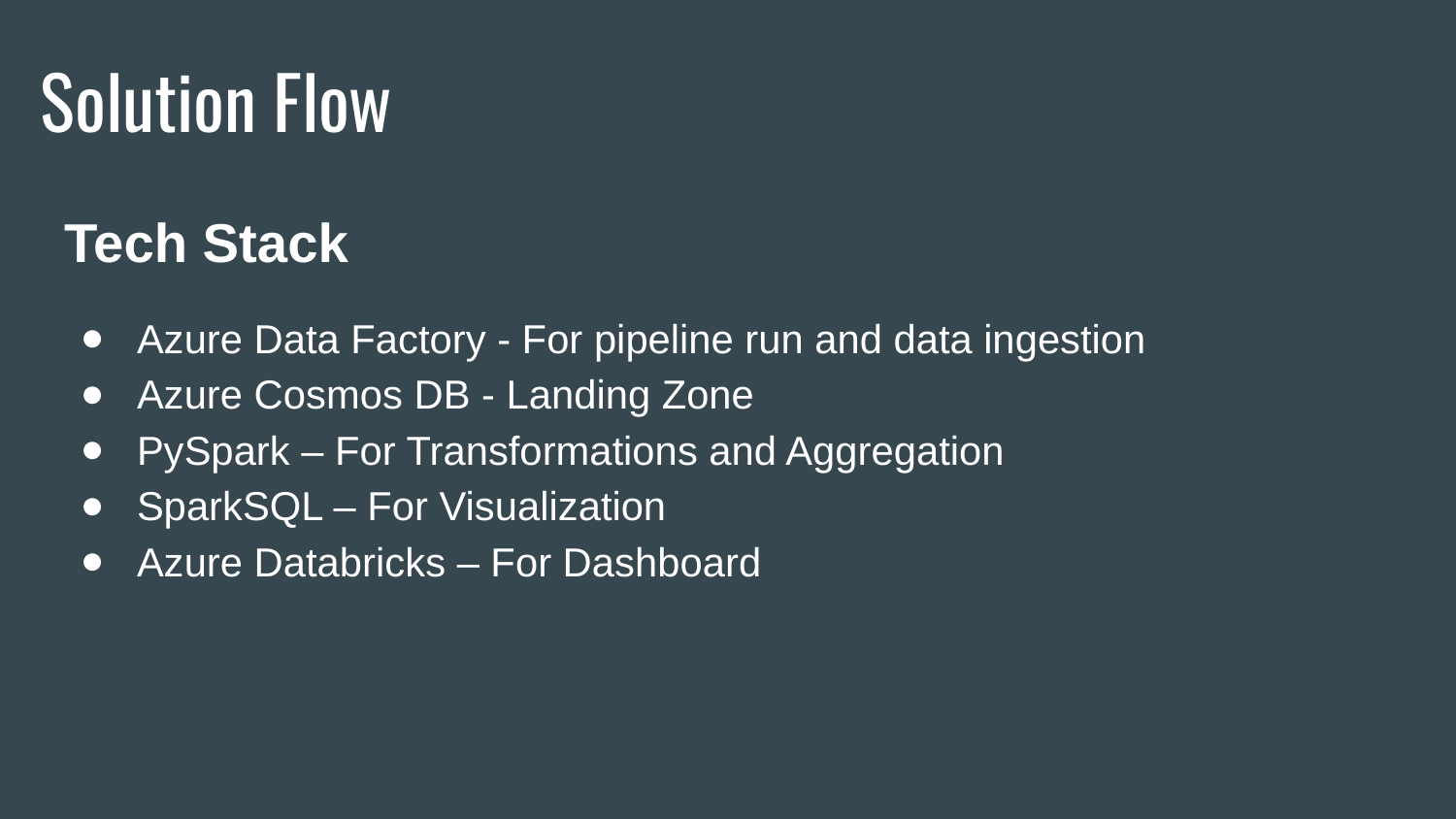

# Solution Flow
Tech Stack
Azure Data Factory - For pipeline run and data ingestion
Azure Cosmos DB - Landing Zone
PySpark – For Transformations and Aggregation
SparkSQL – For Visualization
Azure Databricks – For Dashboard